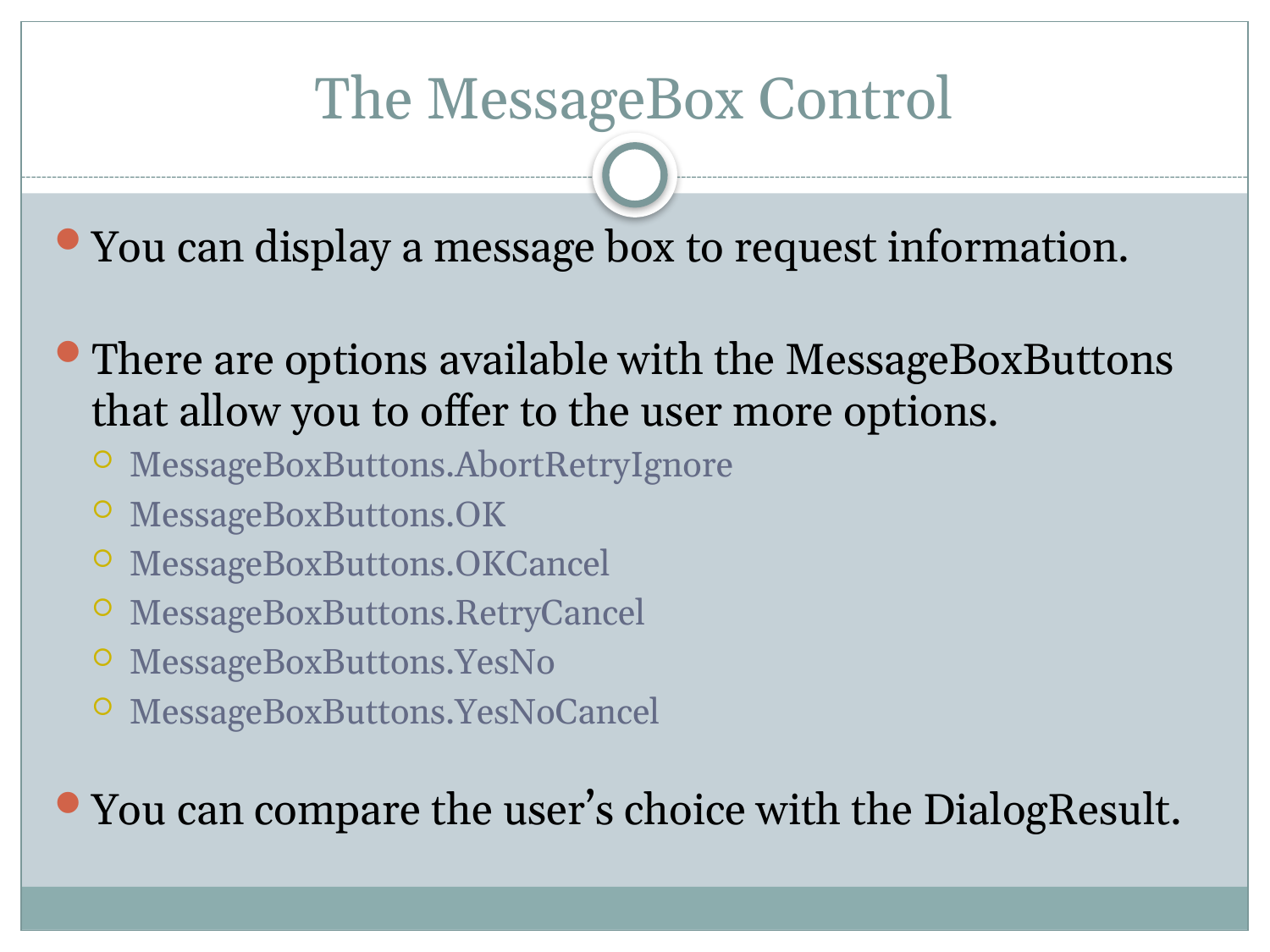

# The MessageBox Control
You can display a message box to request information.
There are options available with the MessageBoxButtons that allow you to offer to the user more options.
MessageBoxButtons.AbortRetryIgnore
MessageBoxButtons.OK
MessageBoxButtons.OKCancel
MessageBoxButtons.RetryCancel
MessageBoxButtons.YesNo
MessageBoxButtons.YesNoCancel
You can compare the user’s choice with the DialogResult.